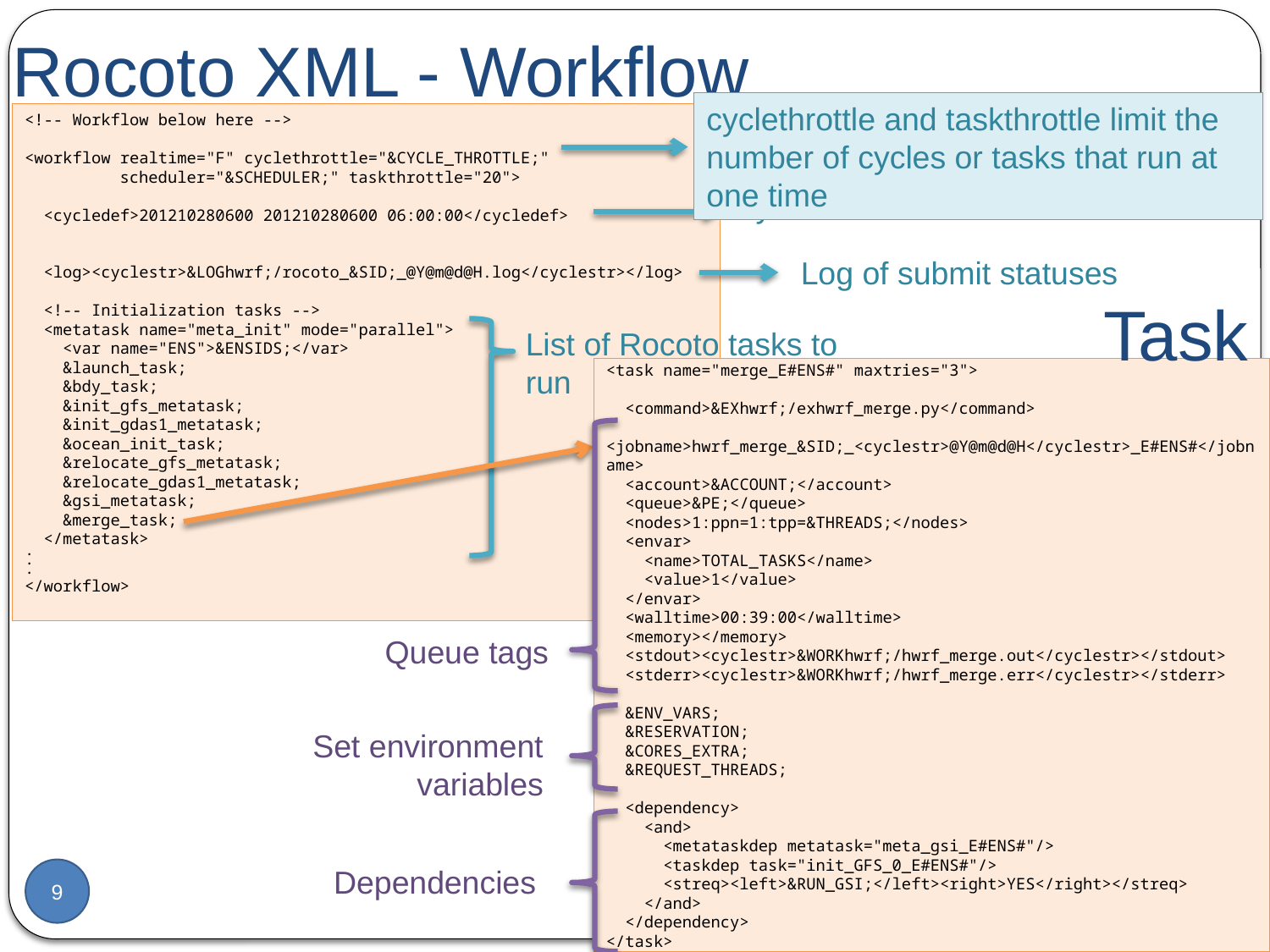

# Rocoto XML - Workflow
cyclethrottle and taskthrottle limit the number of cycles or tasks that run at one time
<!-- Workflow below here -->

<workflow realtime="F" cyclethrottle="&CYCLE_THROTTLE;"
          scheduler="&SCHEDULER;" taskthrottle="20">

  <cycledef>201210280600 201210280600 06:00:00</cycledef>

  <log><cyclestr>&LOGhwrf;/rocoto_&SID;_@Y@m@d@H.log</cyclestr></log>

  <!-- Initialization tasks -->
  <metatask name="meta_init" mode="parallel">
    <var name="ENS">&ENSIDS;</var>
    &launch_task;
    &bdy_task;
    &init_gfs_metatask;
    &init_gdas1_metatask;
    &ocean_init_task;
    &relocate_gfs_metatask;
    &relocate_gdas1_metatask;
    &gsi_metatask;
    &merge_task;
  </metatask>
.
.
.
</workflow>

Cycles to run
List of Rocoto tasks to run

Log of submit statuses
Task
<task name="merge_E#ENS#" maxtries="3">

  <command>&EXhwrf;/exhwrf_merge.py</command>
  <jobname>hwrf_merge_&SID;_<cyclestr>@Y@m@d@H</cyclestr>_E#ENS#</jobname>
  <account>&ACCOUNT;</account>
  <queue>&PE;</queue>
  <nodes>1:ppn=1:tpp=&THREADS;</nodes>
  <envar>
    <name>TOTAL_TASKS</name>
    <value>1</value>
  </envar>
  <walltime>00:39:00</walltime>
  <memory></memory>
  <stdout><cyclestr>&WORKhwrf;/hwrf_merge.out</cyclestr></stdout>
  <stderr><cyclestr>&WORKhwrf;/hwrf_merge.err</cyclestr></stderr>

  &ENV_VARS;
  &RESERVATION;
  &CORES_EXTRA;
  &REQUEST_THREADS;

  <dependency>
    <and>
      <metataskdep metatask="meta_gsi_E#ENS#"/>
      <taskdep task="init_GFS_0_E#ENS#"/>
      <streq><left>&RUN_GSI;</left><right>YES</right></streq>
    </and>
  </dependency>
</task>

Queue tags

Set environment variables

Dependencies